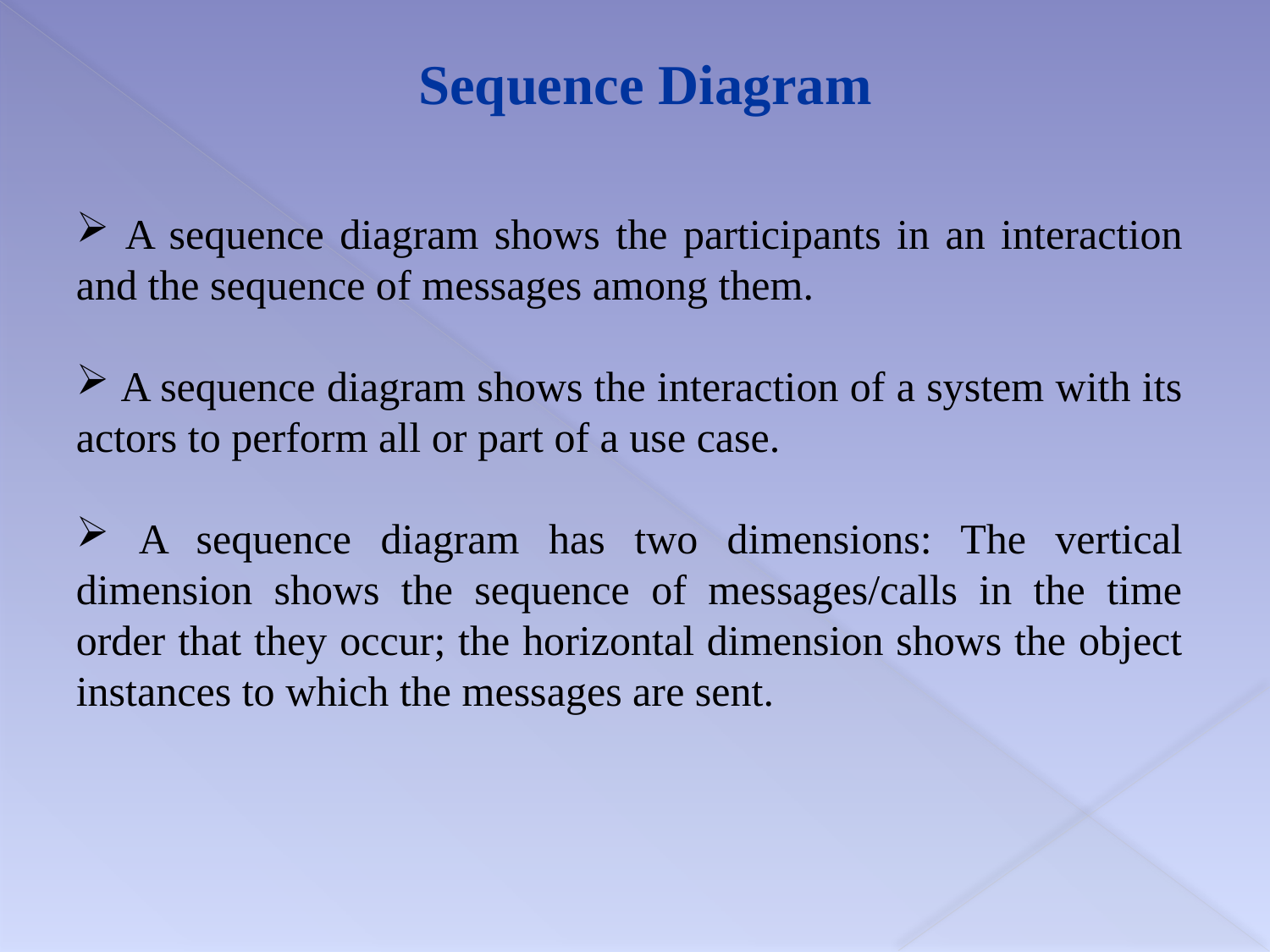

Sequence Diagram
 A sequence diagram shows the participants in an interaction and the sequence of messages among them.

 A sequence diagram shows the interaction of a system with its actors to perform all or part of a use case.

 A sequence diagram has two dimensions: The vertical dimension shows the sequence of messages/calls in the time order that they occur; the horizontal dimension shows the object instances to which the messages are sent.